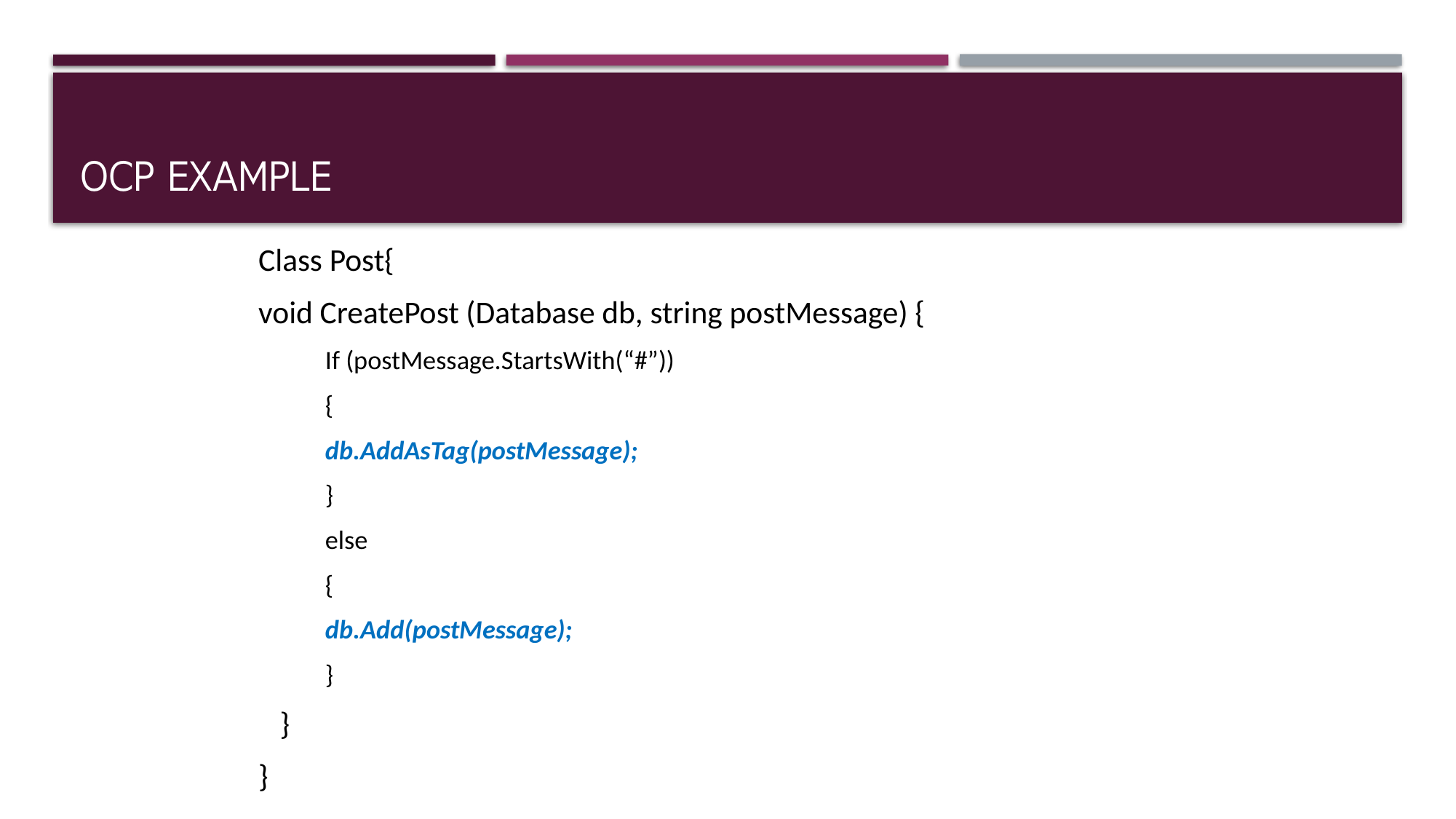

# OCP example
Class Post{
void CreatePost (Database db, string postMessage) {
If (postMessage.StartsWith(“#”))
	{
	db.AddAsTag(postMessage);
	}
else
	{
	db.Add(postMessage);
	}
   }
}